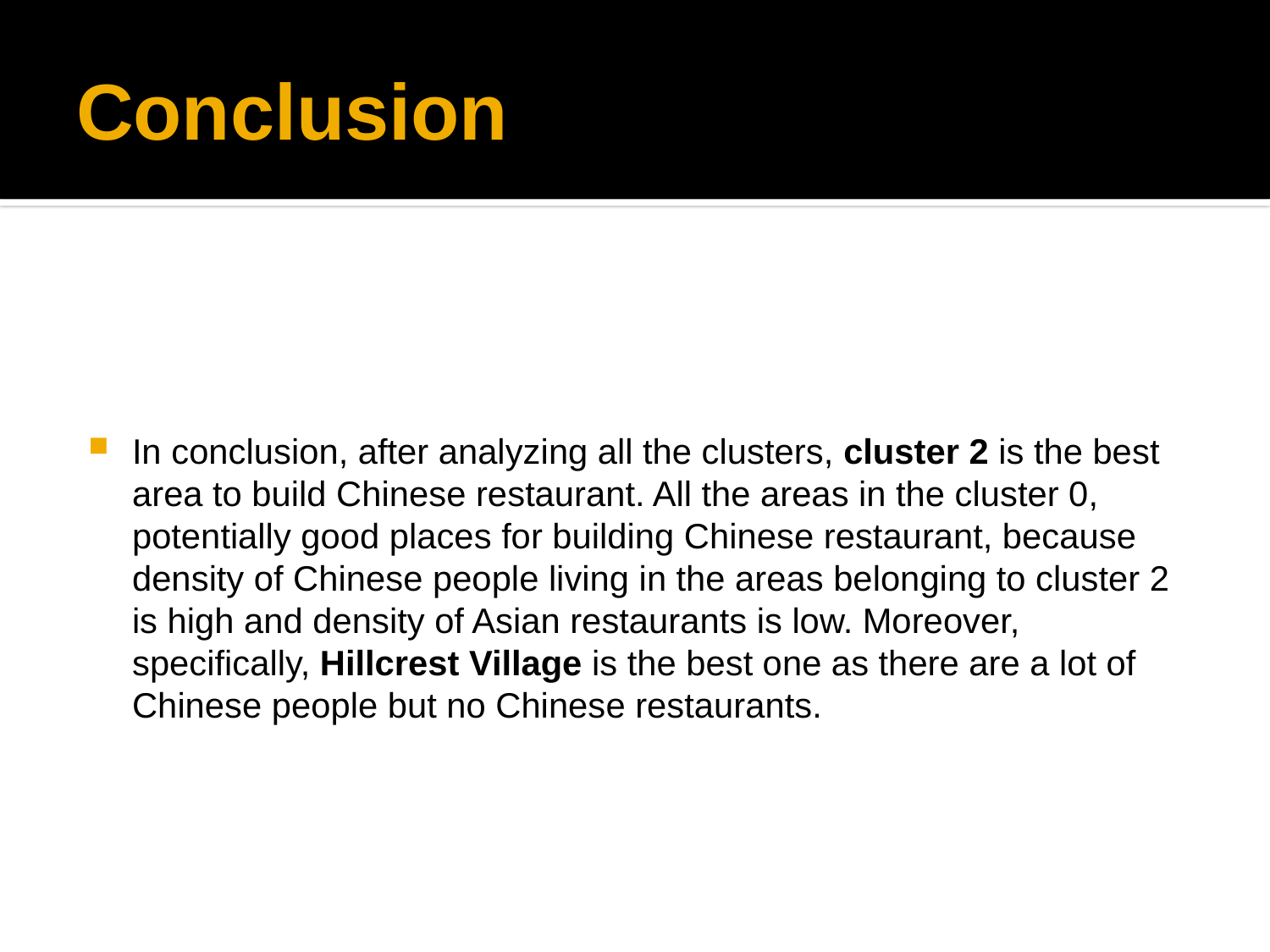

# Conclusion

In conclusion, after analyzing all the clusters, cluster 2 is the best area to build Chinese restaurant. All the areas in the cluster 0, potentially good places for building Chinese restaurant, because density of Chinese people living in the areas belonging to cluster 2 is high and density of Asian restaurants is low. Moreover, specifically, Hillcrest Village is the best one as there are a lot of Chinese people but no Chinese restaurants.